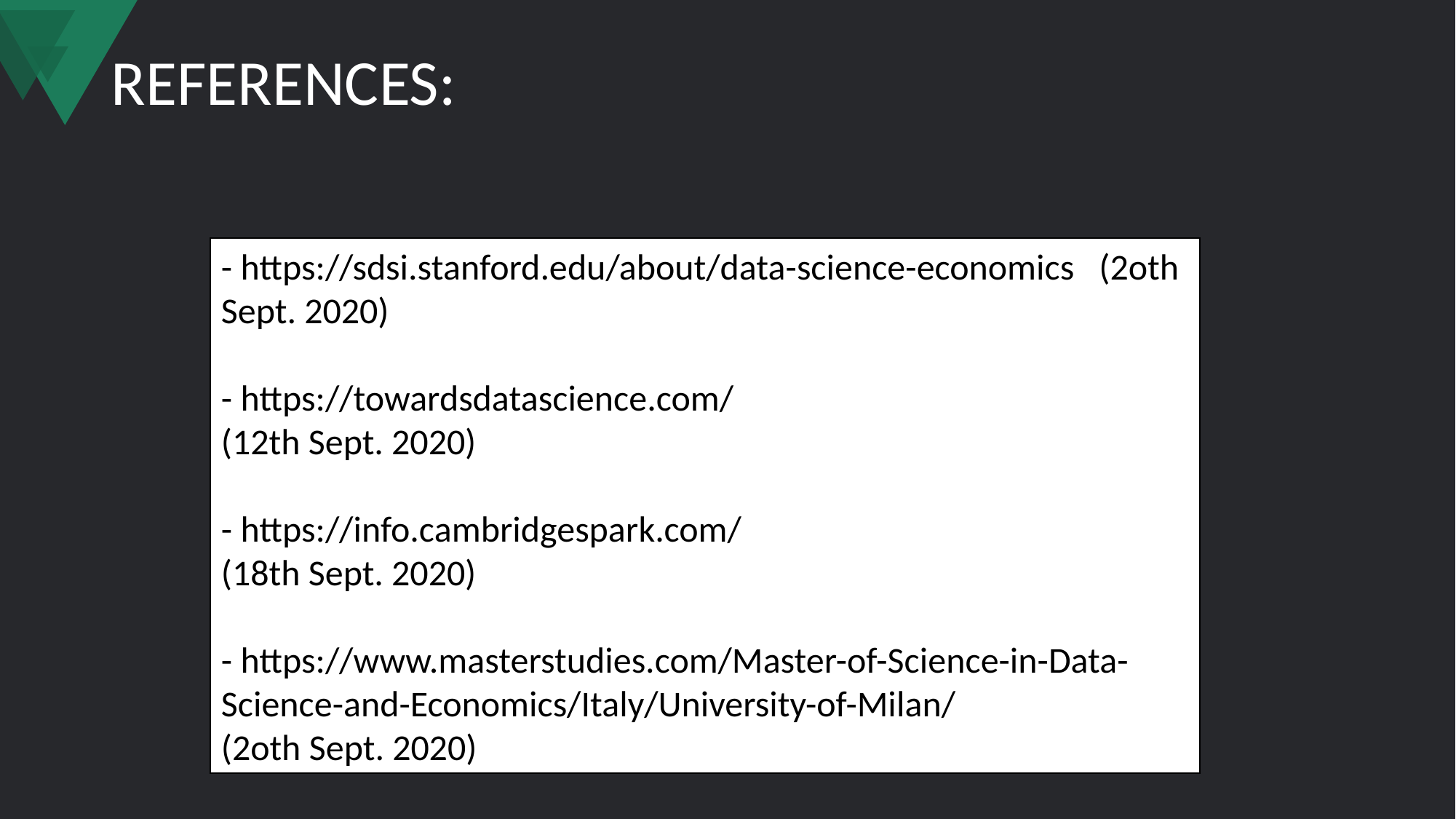

# REFERENCES:
- https://sdsi.stanford.edu/about/data-science-economics   (2oth Sept. 2020)

- https://towardsdatascience.com/
(12th Sept. 2020)

- https://info.cambridgespark.com/
(18th Sept. 2020)

- https://www.masterstudies.com/Master-of-Science-in-Data-Science-and-Economics/Italy/University-of-Milan/
(2oth Sept. 2020)